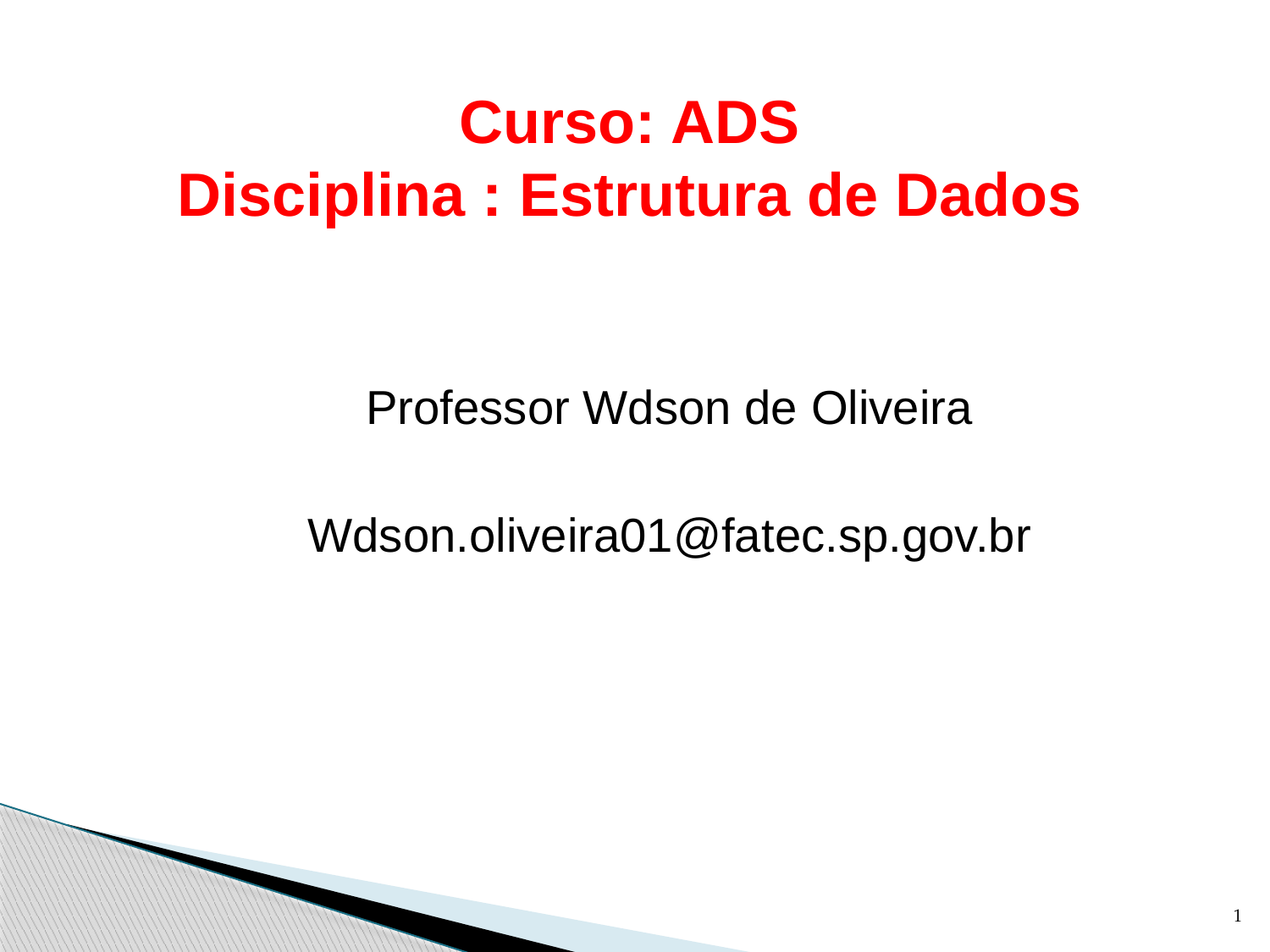

# Curso: ADS Disciplina : Estrutura de Dados

Professor Wdson de Oliveira

Wdson.oliveira01@fatec.sp.gov.br

1